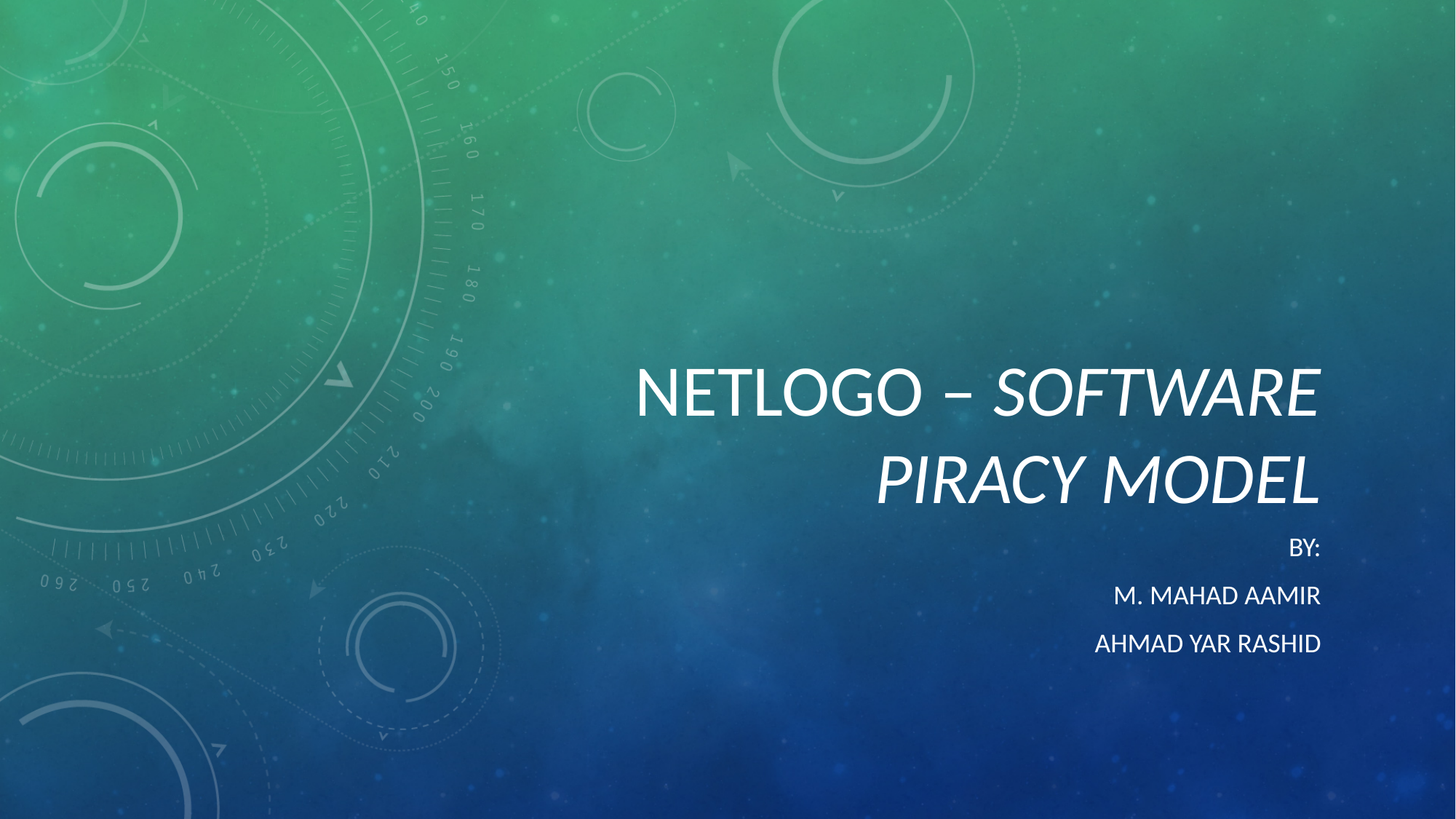

# NETLOGO – SOFTWARE PIRACY MODEL
BY:
M. Mahad Aamir
Ahmad Yar Rashid